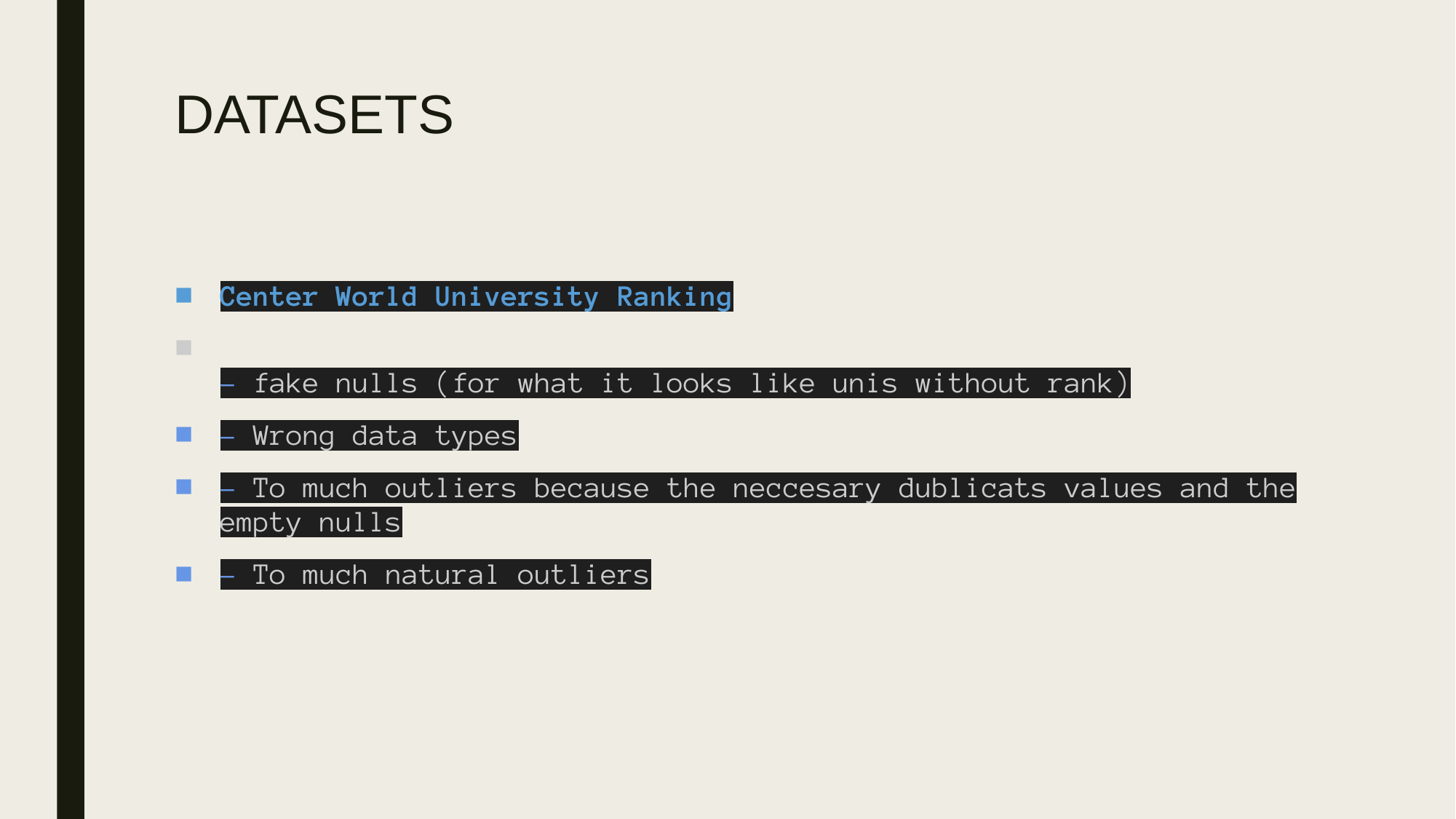

# DATASETS
Center World University Ranking
- fake nulls (for what it looks like unis without rank)
- Wrong data types
- To much outliers because the neccesary dublicats values and the empty nulls
- To much natural outliers